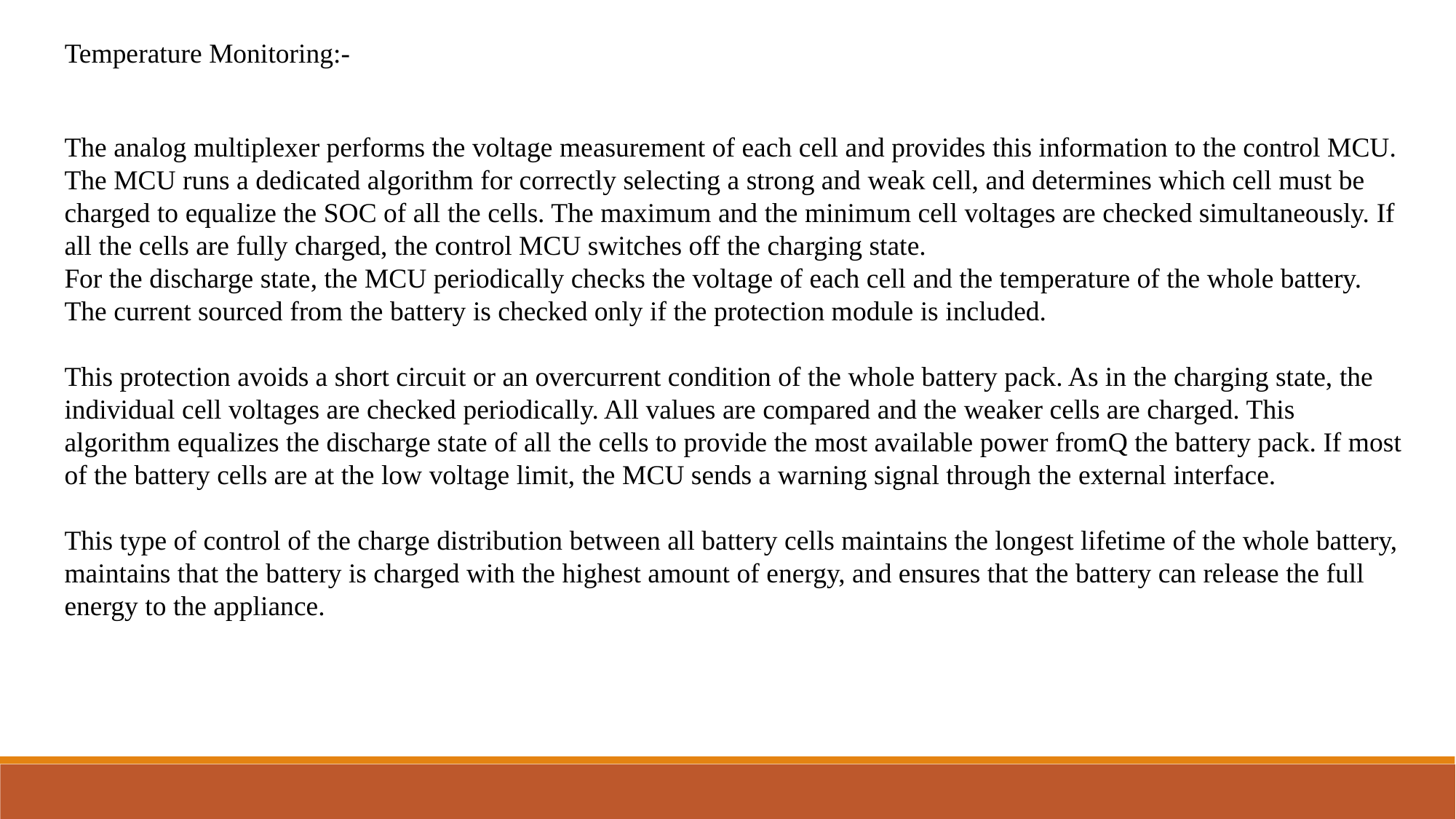

Temperature Monitoring:-

The analog multiplexer performs the voltage measurement of each cell and provides this information to the control MCU. The MCU runs a dedicated algorithm for correctly selecting a strong and weak cell, and determines which cell must be charged to equalize the SOC of all the cells. The maximum and the minimum cell voltages are checked simultaneously. If all the cells are fully charged, the control MCU switches off the charging state.
For the discharge state, the MCU periodically checks the voltage of each cell and the temperature of the whole battery. The current sourced from the battery is checked only if the protection module is included.

This protection avoids a short circuit or an overcurrent condition of the whole battery pack. As in the charging state, the individual cell voltages are checked periodically. All values are compared and the weaker cells are charged. This algorithm equalizes the discharge state of all the cells to provide the most available power fromQ the battery pack. If most of the battery cells are at the low voltage limit, the MCU sends a warning signal through the external interface.

This type of control of the charge distribution between all battery cells maintains the longest lifetime of the whole battery, maintains that the battery is charged with the highest amount of energy, and ensures that the battery can release the full energy to the appliance.